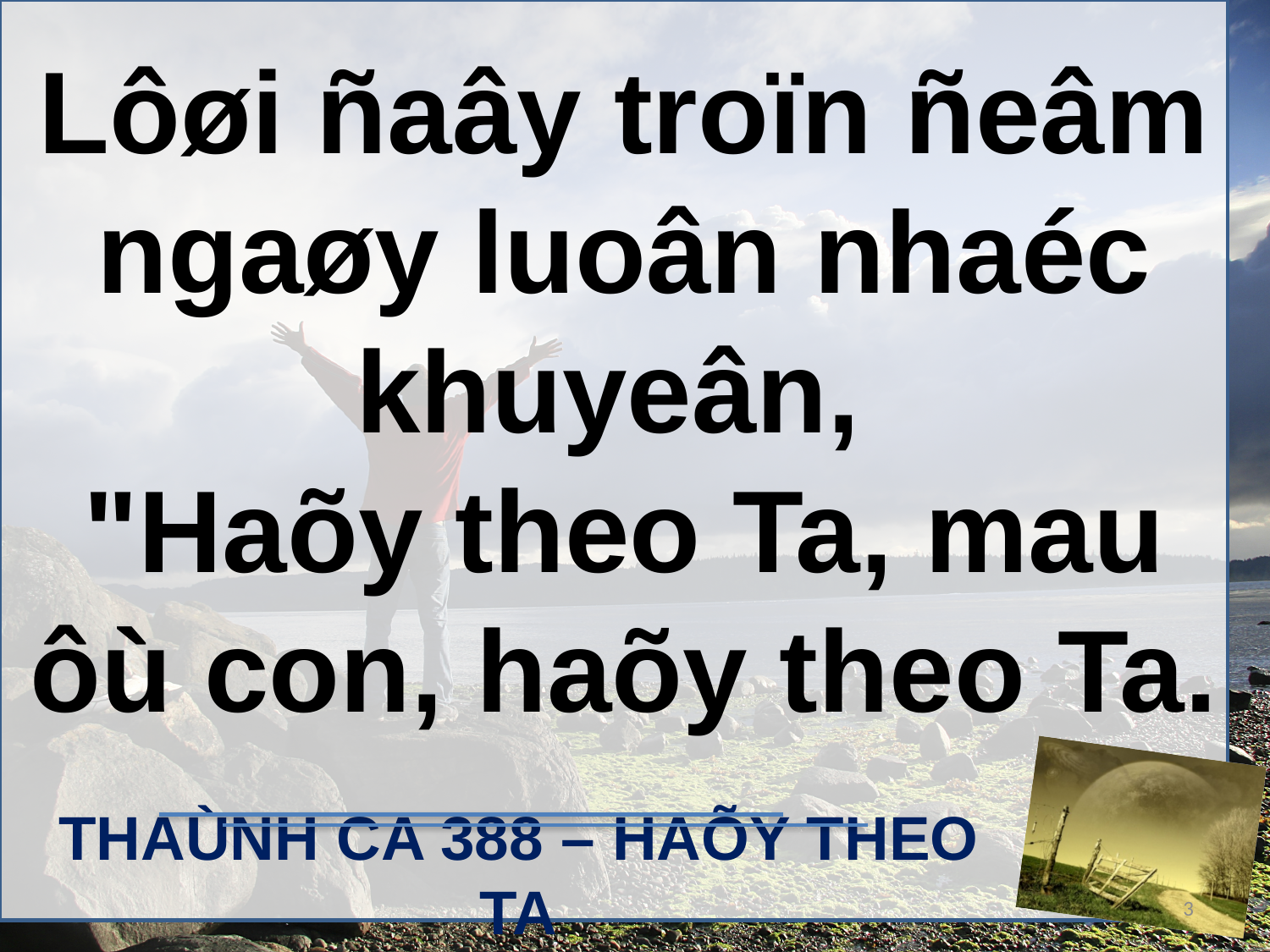

# Lôøi ñaây troïn ñeâm ngaøy luoân nhaéc khuyeân, "Haõy theo Ta, mau ôù con, haõy theo Ta.
THAÙNH CA 388 – HAÕY THEO TA
3